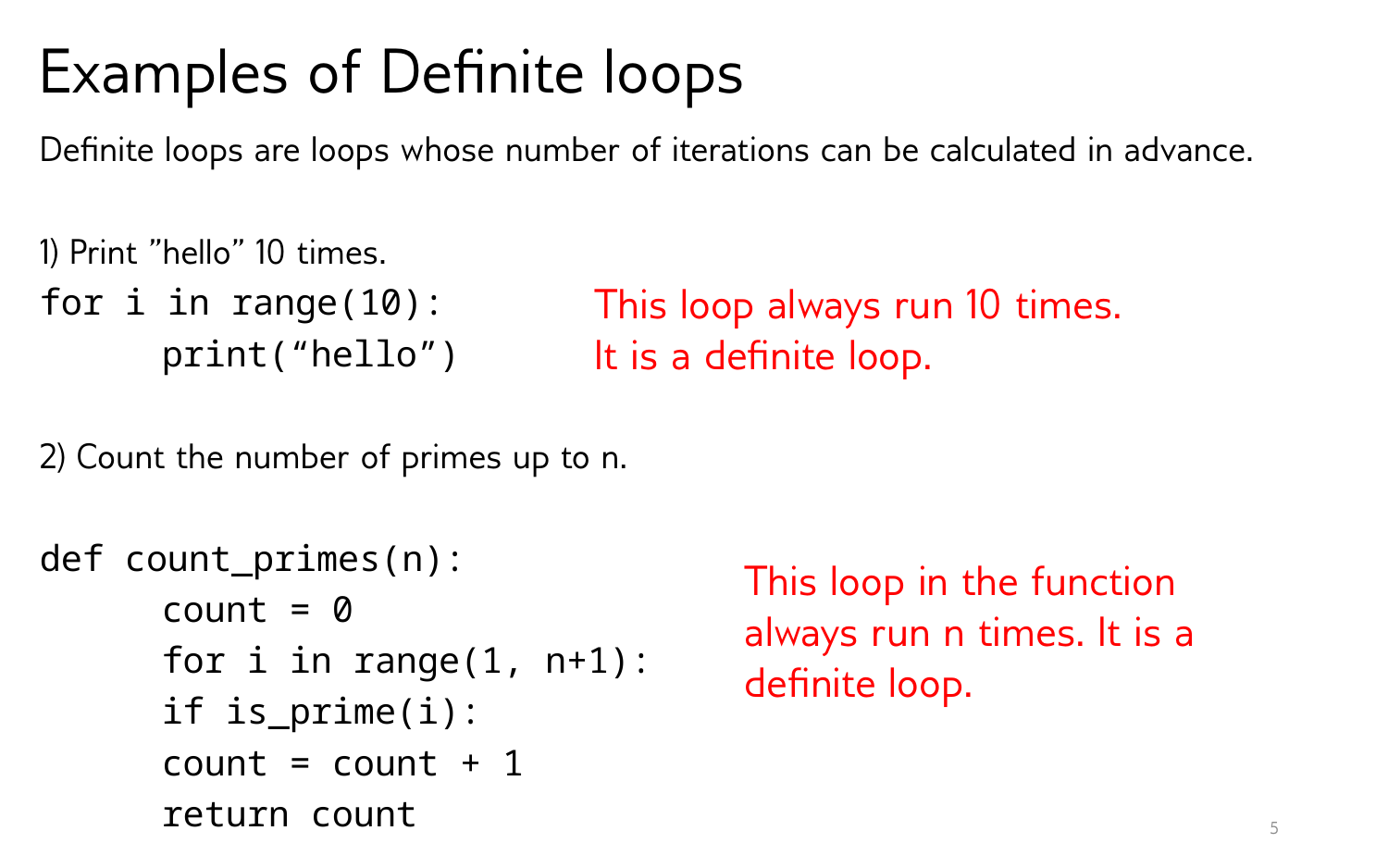

# Examples of Definite loops
Definite loops are loops whose number of iterations can be calculated in advance.

1) Print ”hello” 10 times.
for i in range(10):
	print(“hello”)

2) Count the number of primes up to n.

def count_primes(n):
	count = 0
	for i in range(1, n+1):
		if is_prime(i):
			count = count + 1
	return count
This loop always run 10 times.
It is a definite loop.
This loop in the function
always run n times. It is a
definite loop.
5